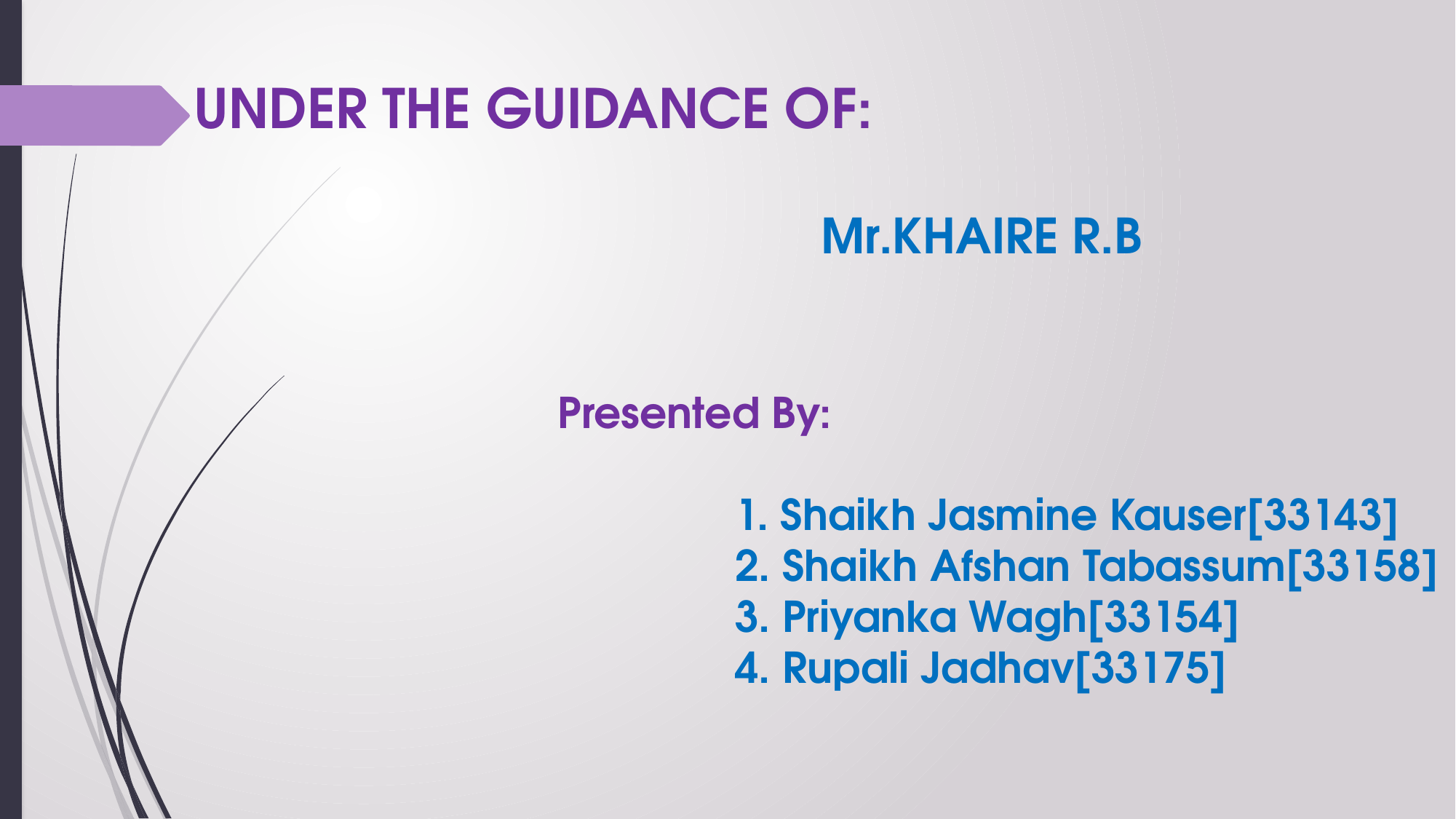

UNDER THE GUIDANCE OF:

                                              Mr.KHAIRE R.B
                                           Presented By:

                                                          1. Shaikh Jasmine Kauser[33143]
                                                          2. Shaikh Afshan Tabassum[33158]
                                                          3. Priyanka Wagh[33154]
                                                          4. Rupali Jadhav[33175]